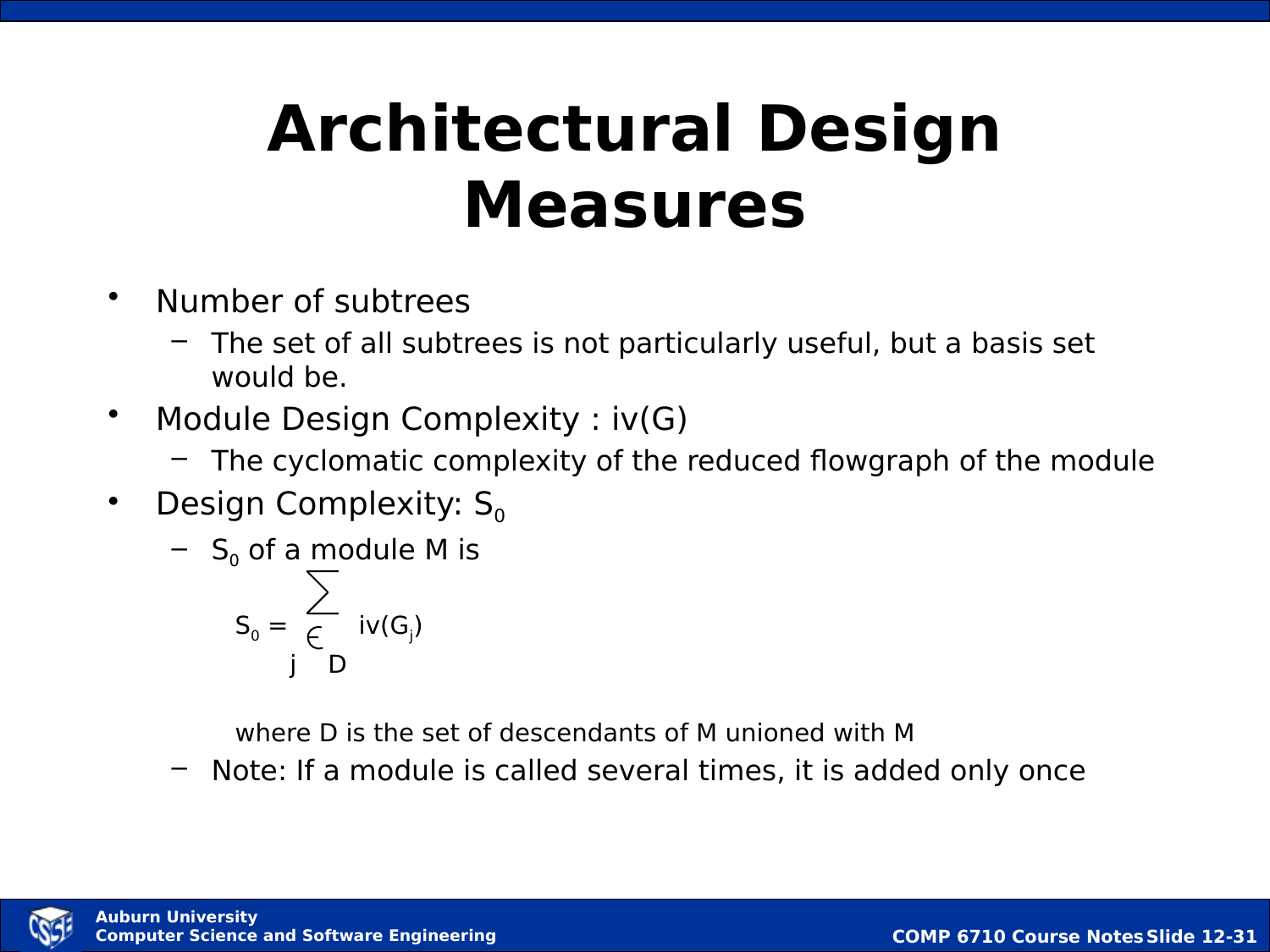

# Architectural Design Measures
Number of subtrees
The set of all subtrees is not particularly useful, but a basis set would be.
Module Design Complexity : iv(G)
The cyclomatic complexity of the reduced flowgraph of the module
Design Complexity: S0
S0 of a module M is

S0 =         iv(Gj)
       j    D

where D is the set of descendants of M unioned with M
Note: If a module is called several times, it is added only once